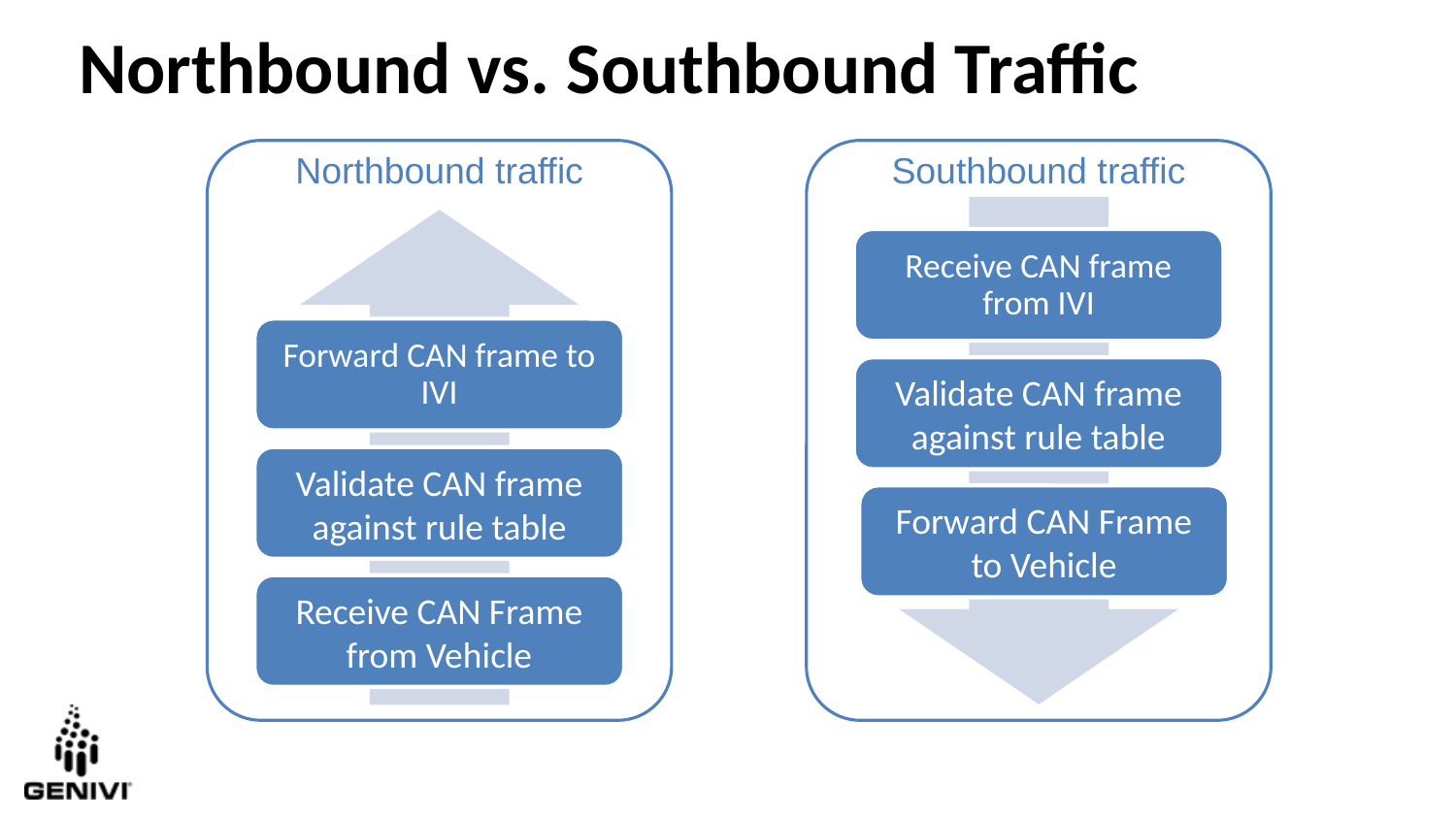

Northbound vs. Southbound Traffic

Northbound traffic

Southbound traffic

Receive CAN frame from IVI
Validate CAN frame against rule table
Forward CAN Frame to Vehicle

Forward CAN frame to IVI
Validate CAN frame against rule table
Receive CAN Frame from Vehicle